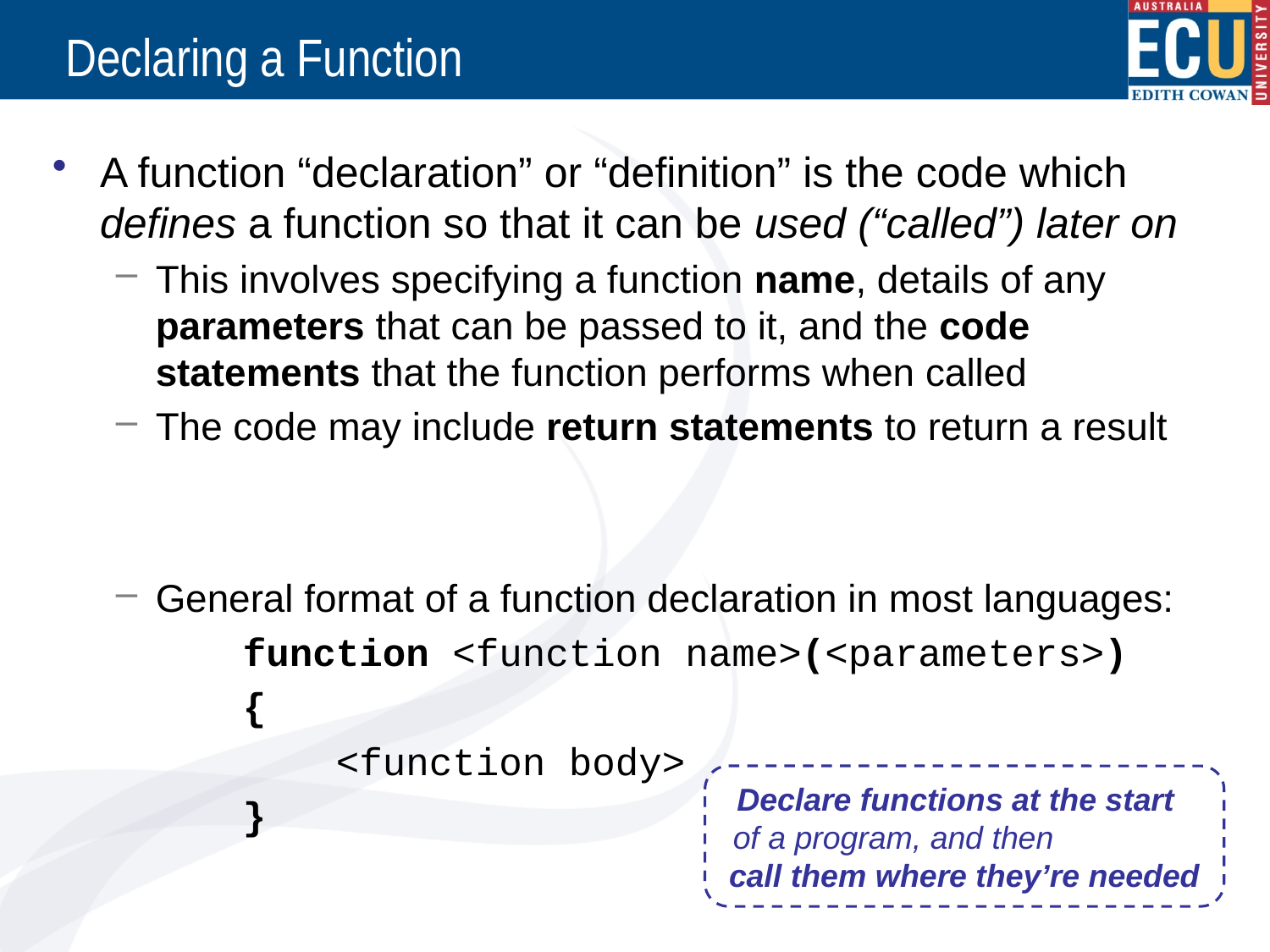

# Declaring a Function
A function “declaration” or “definition” is the code which defines a function so that it can be used (“called”) later on
This involves specifying a function name, details of any parameters that can be passed to it, and the code statements that the function performs when called
The code may include return statements to return a result

General format of a function declaration in most languages:
	function <function name>(<parameters>)
	{
	    <function body>
	}

Declare functions at the start   of a program, and then                 call them where they’re needed